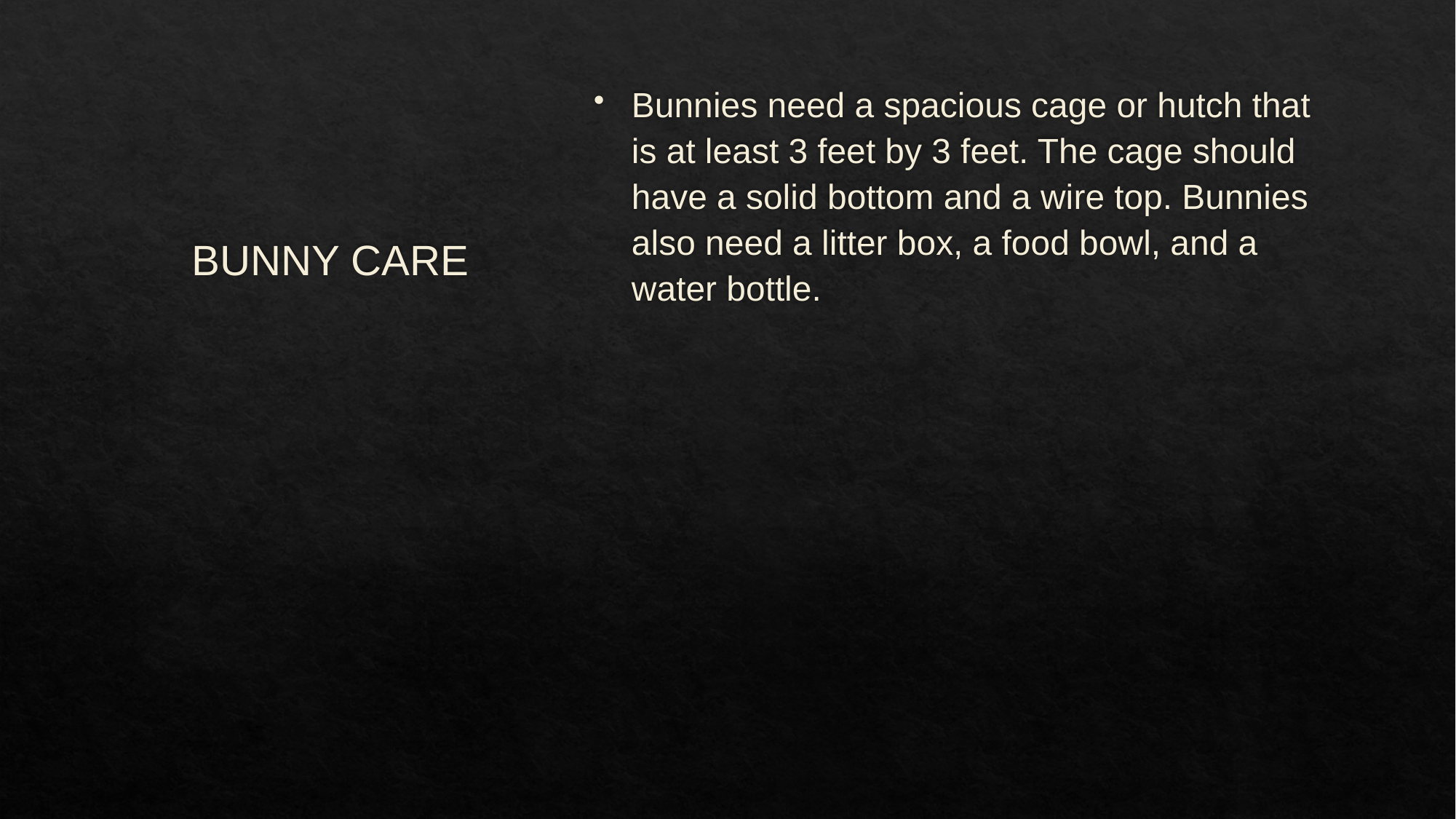

# BUNNY CARE
Bunnies need a spacious cage or hutch that is at least 3 feet by 3 feet. The cage should have a solid bottom and a wire top. Bunnies also need a litter box, a food bowl, and a water bottle.